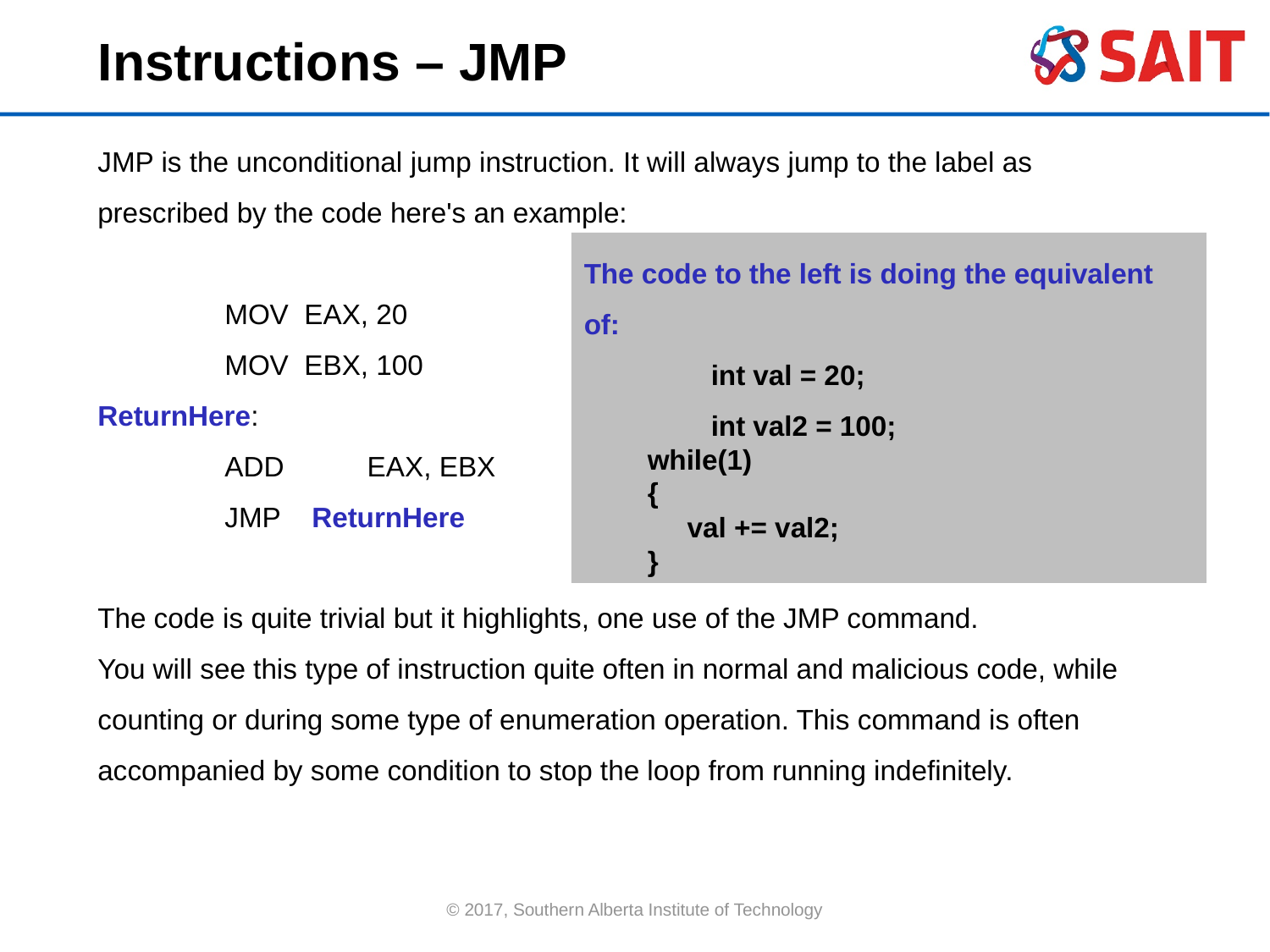

Instructions – JMP
JMP is the unconditional jump instruction. It will always jump to the label as prescribed by the code here's an example:

	MOV  EAX, 20
	MOV  EBX, 100
ReturnHere:
	ADD	  EAX, EBX
	JMP    ReturnHere

The code is quite trivial but it highlights, one use of the JMP command.
You will see this type of instruction quite often in normal and malicious code, while counting or during some type of enumeration operation. This command is often accompanied by some condition to stop the loop from running indefinitely.
The code to the left is doing the equivalent of:
	int val = 20;
	int val2 = 100;
while(1)
{
	val += val2;
}